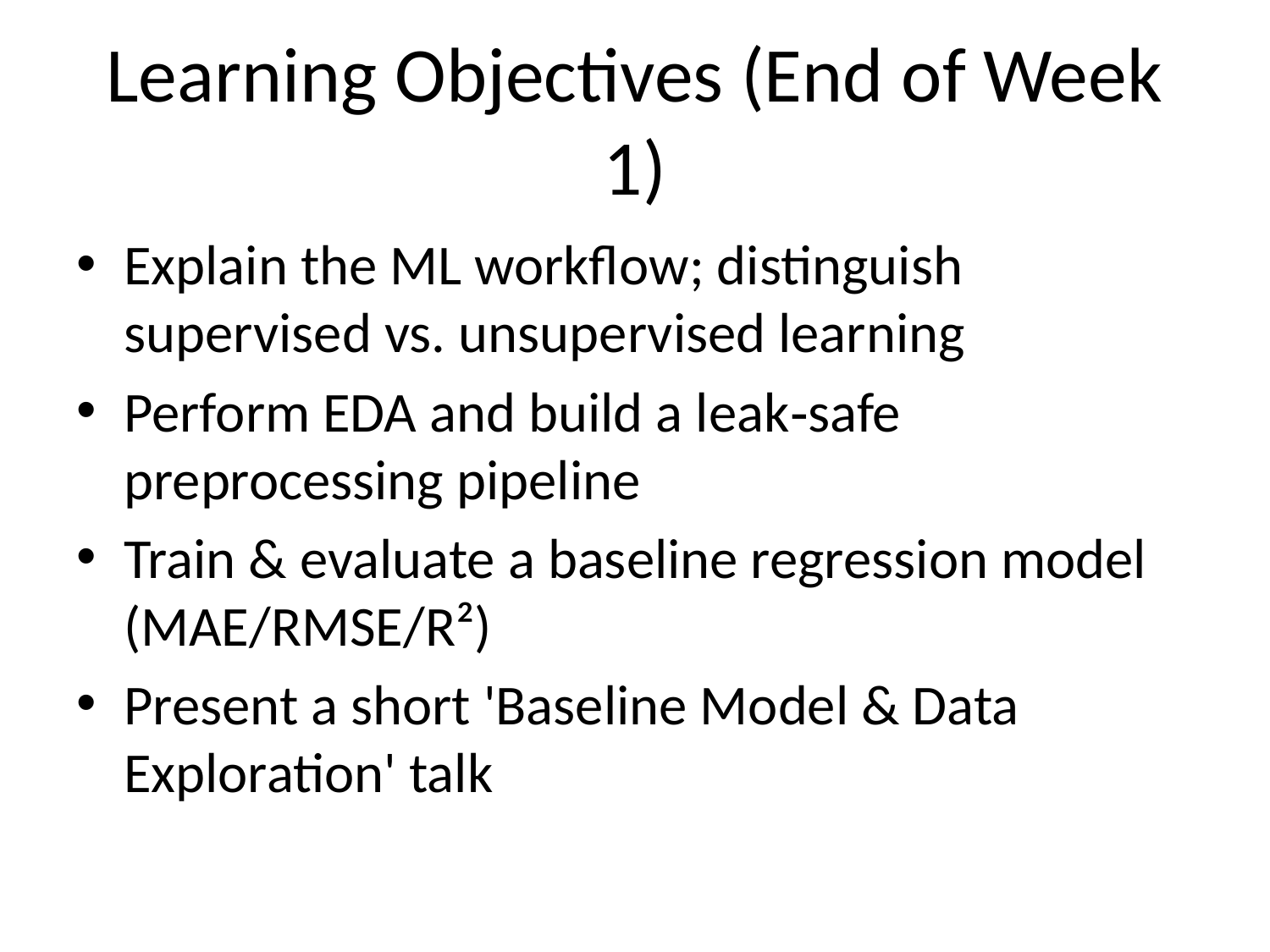

# Learning Objectives (End of Week 1)
Explain the ML workflow; distinguish supervised vs. unsupervised learning
Perform EDA and build a leak‑safe preprocessing pipeline
Train & evaluate a baseline regression model (MAE/RMSE/R²)
Present a short 'Baseline Model & Data Exploration' talk